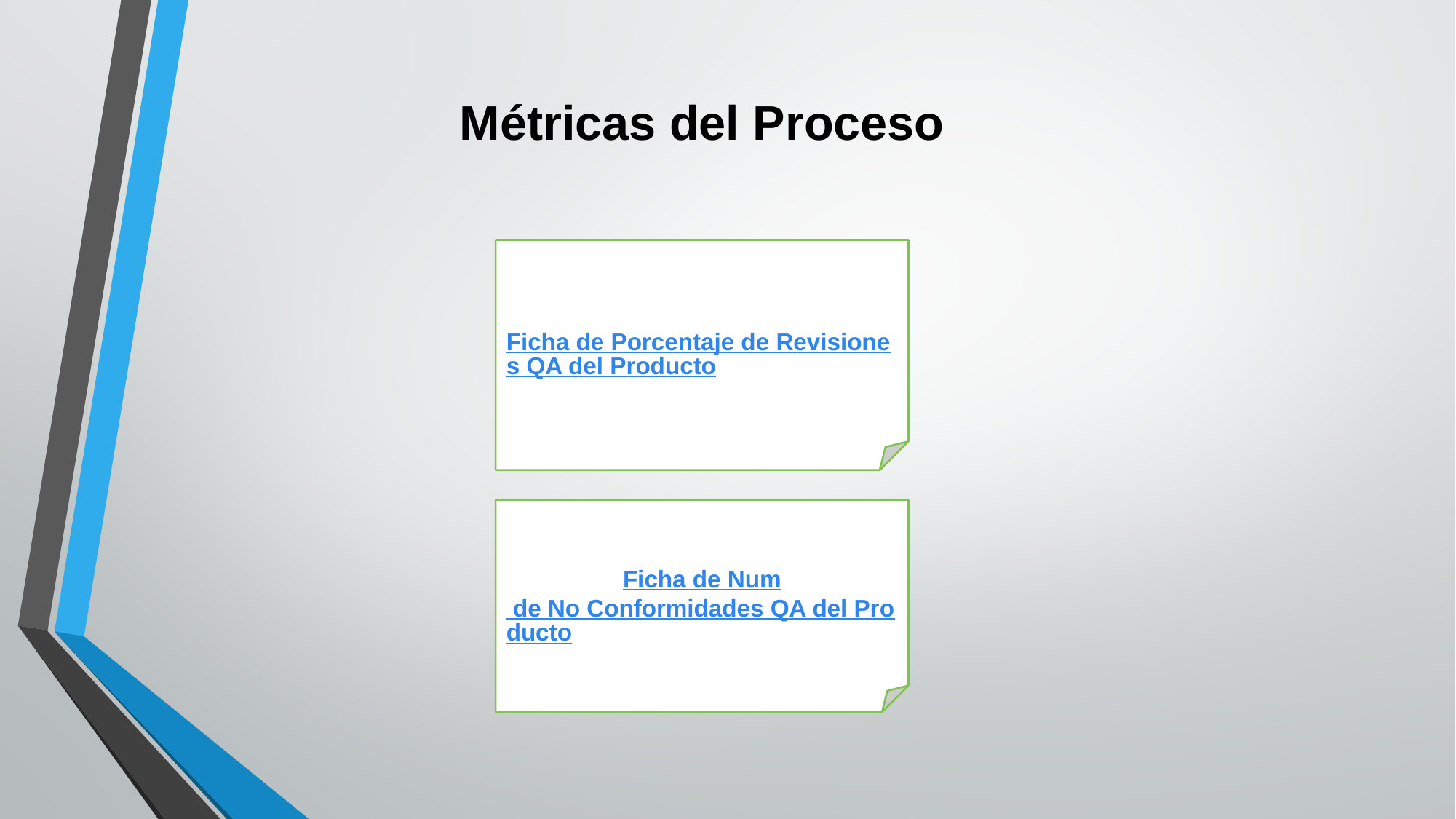

# Métricas del Proceso
Ficha de Porcentaje de Revisiones QA del Producto
Ficha de Num de No Conformidades QA del Producto